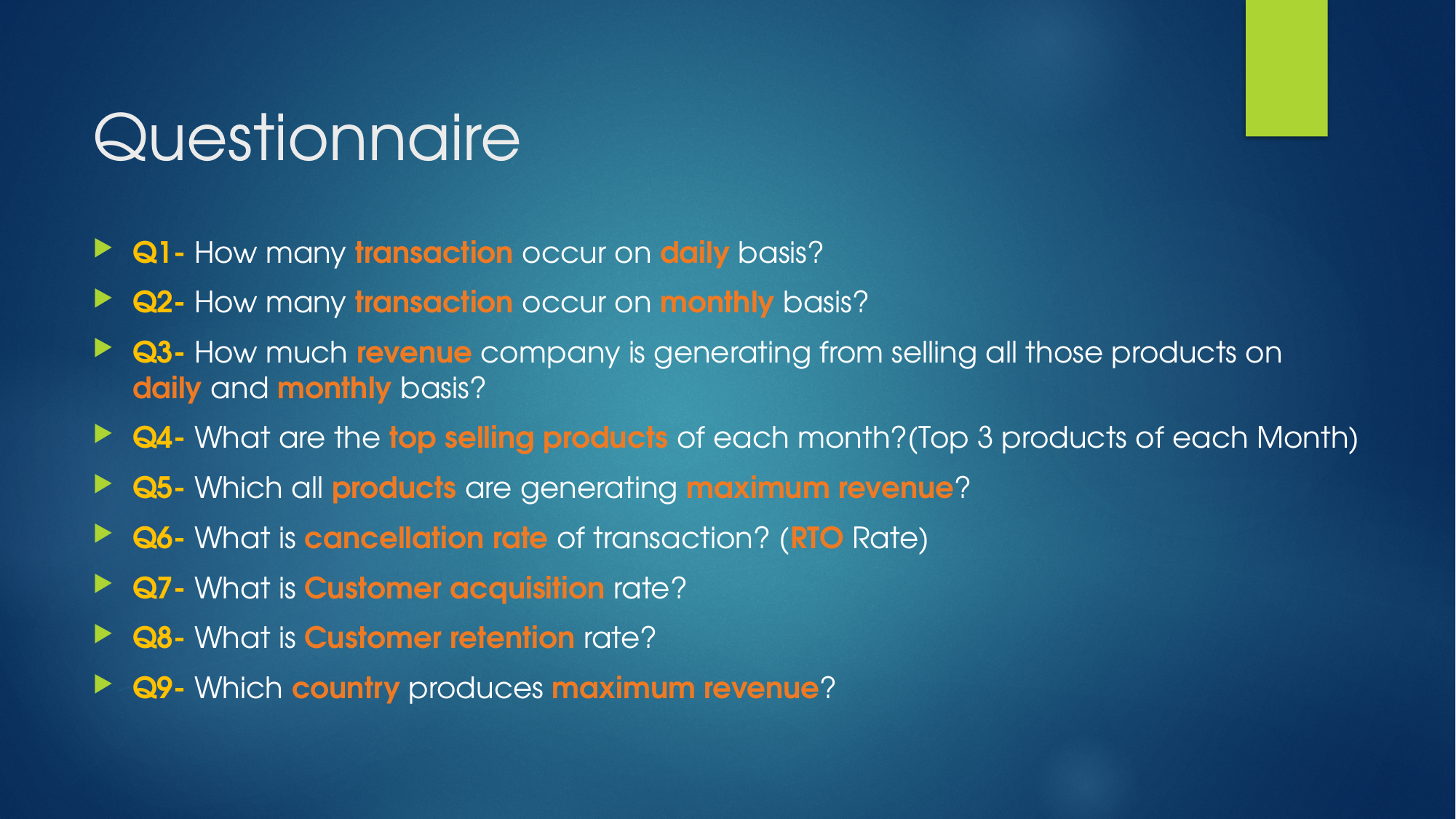

# Questionnaire
Q1- How many transaction occur on daily basis?
Q2- How many transaction occur on monthly basis?
Q3- How much revenue company is generating from selling all those products on daily and monthly basis?
Q4- What are the top selling products of each month?(Top 3 products of each Month)
Q5- Which all products are generating maximum revenue?
Q6- What is cancellation rate of transaction? (RTO Rate)
Q7- What is Customer acquisition rate?
Q8- What is Customer retention rate?
Q9- Which country produces maximum revenue?